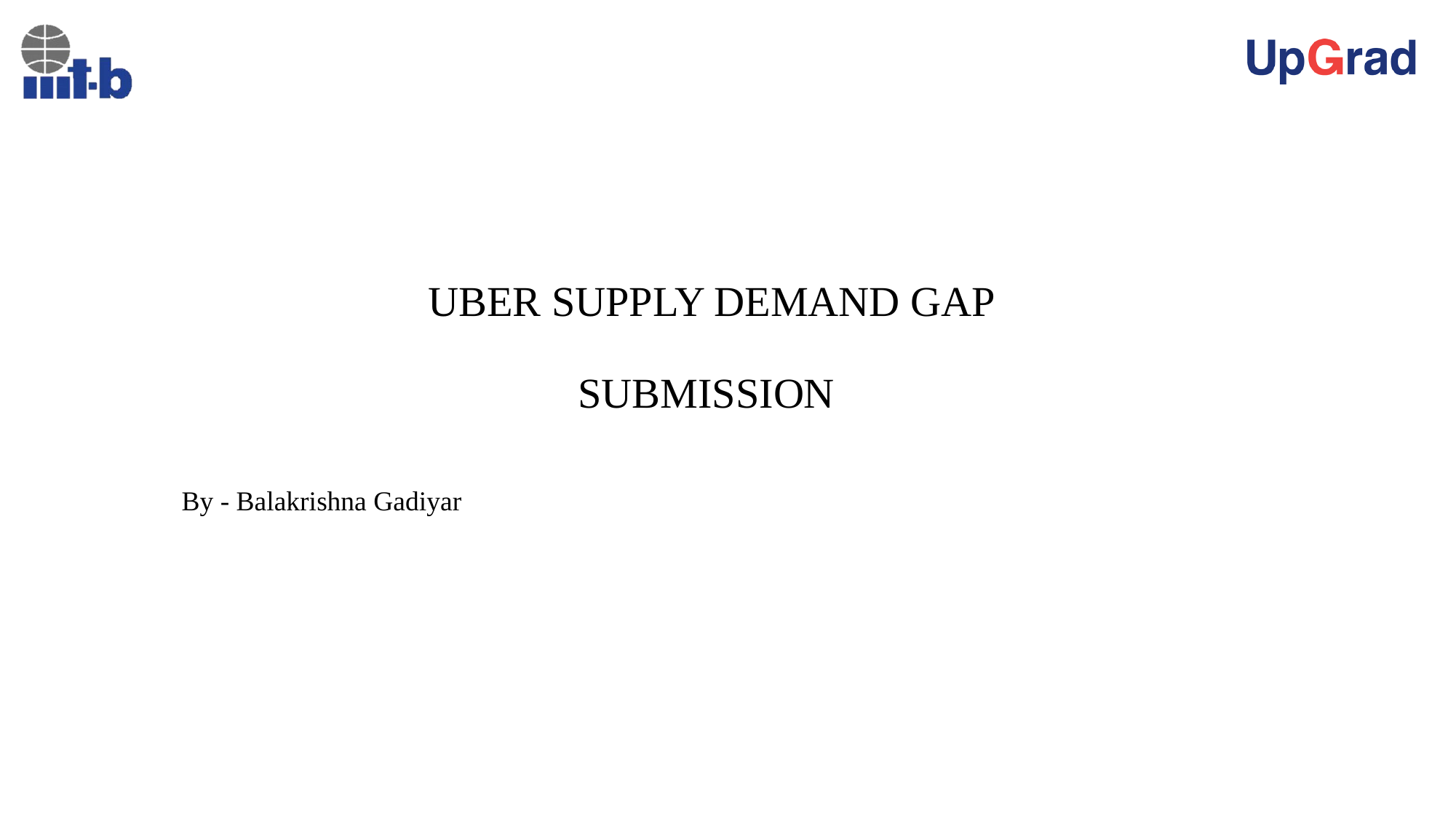

# UBER SUPPLY DEMAND GAP SUBMISSION
 By - Balakrishna Gadiyar